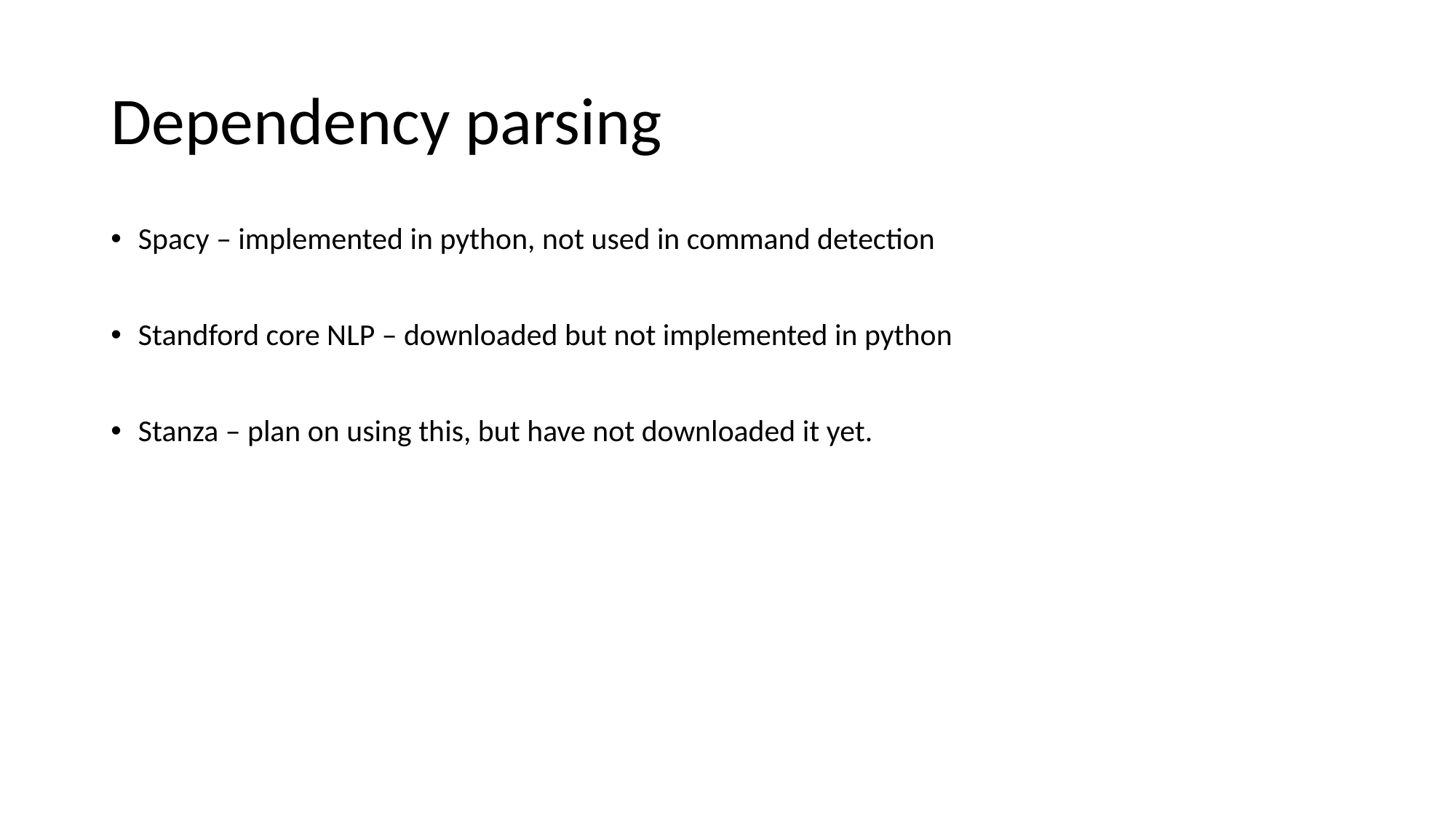

# Dependency parsing
Spacy – implemented in python, not used in command detection

Standford core NLP – downloaded but not implemented in python

Stanza – plan on using this, but have not downloaded it yet.